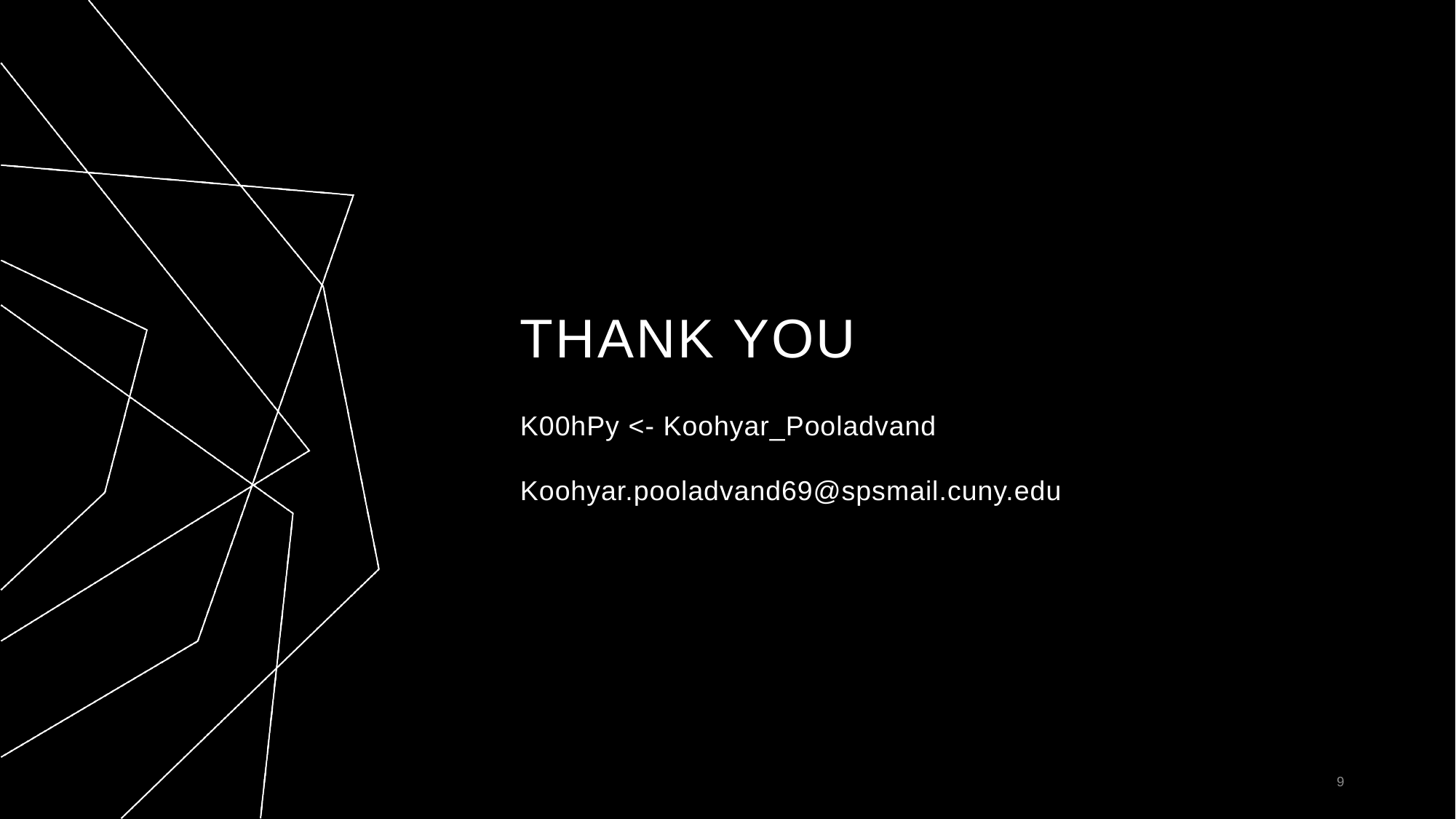

# THANK YOU
K00hPy <- Koohyar_Pooladvand
Koohyar.pooladvand69@spsmail.cuny.edu

9